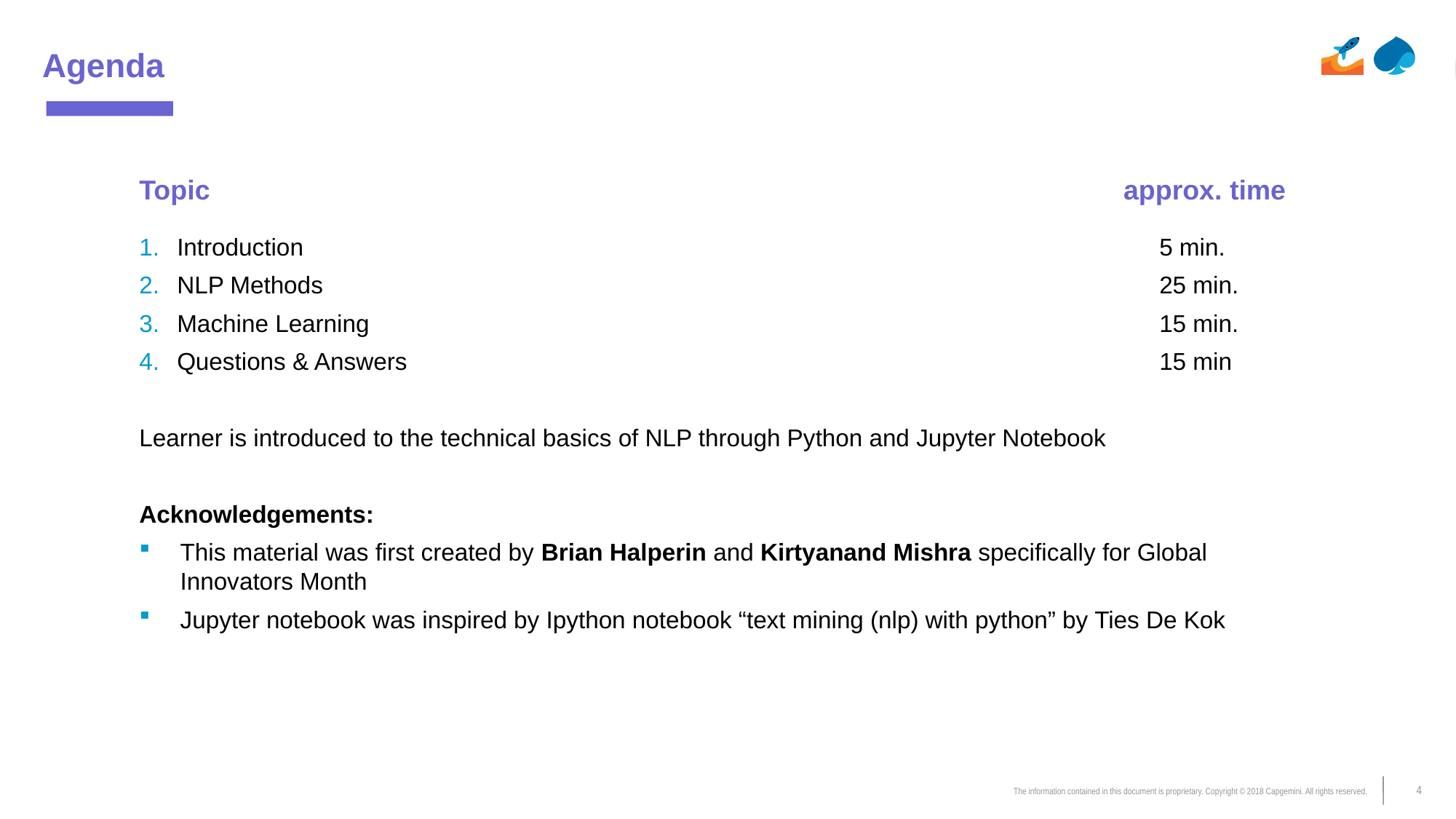

# Agenda
Topic                                                                                                                        approx. time
Introduction			5 min.
NLP Methods			25 min.
Machine Learning			15 min.
Questions & Answers			15 min

Learner is introduced to the technical basics of NLP through Python and Jupyter Notebook

Acknowledgements:
This material was first created by Brian Halperin and Kirtyanand Mishra specifically for Global Innovators Month
Jupyter notebook was inspired by Ipython notebook “text mining (nlp) with python” by Ties De Kok